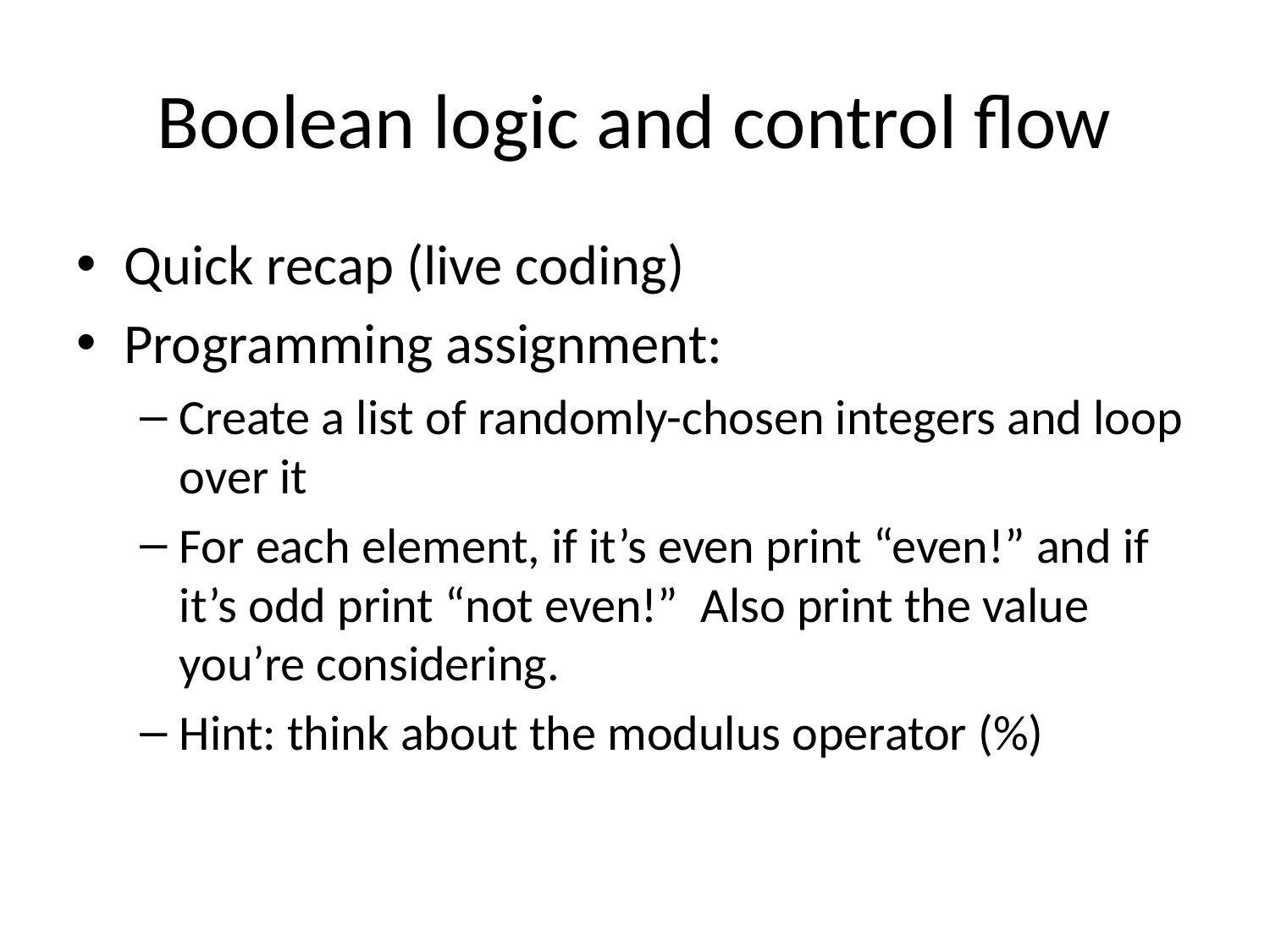

# Boolean logic and control flow
Quick recap (live coding)
Programming assignment:
Create a list of randomly-chosen integers and loop over it
For each element, if it’s even print “even!” and if it’s odd print “not even!”  Also print the value you’re considering.
Hint: think about the modulus operator (%)